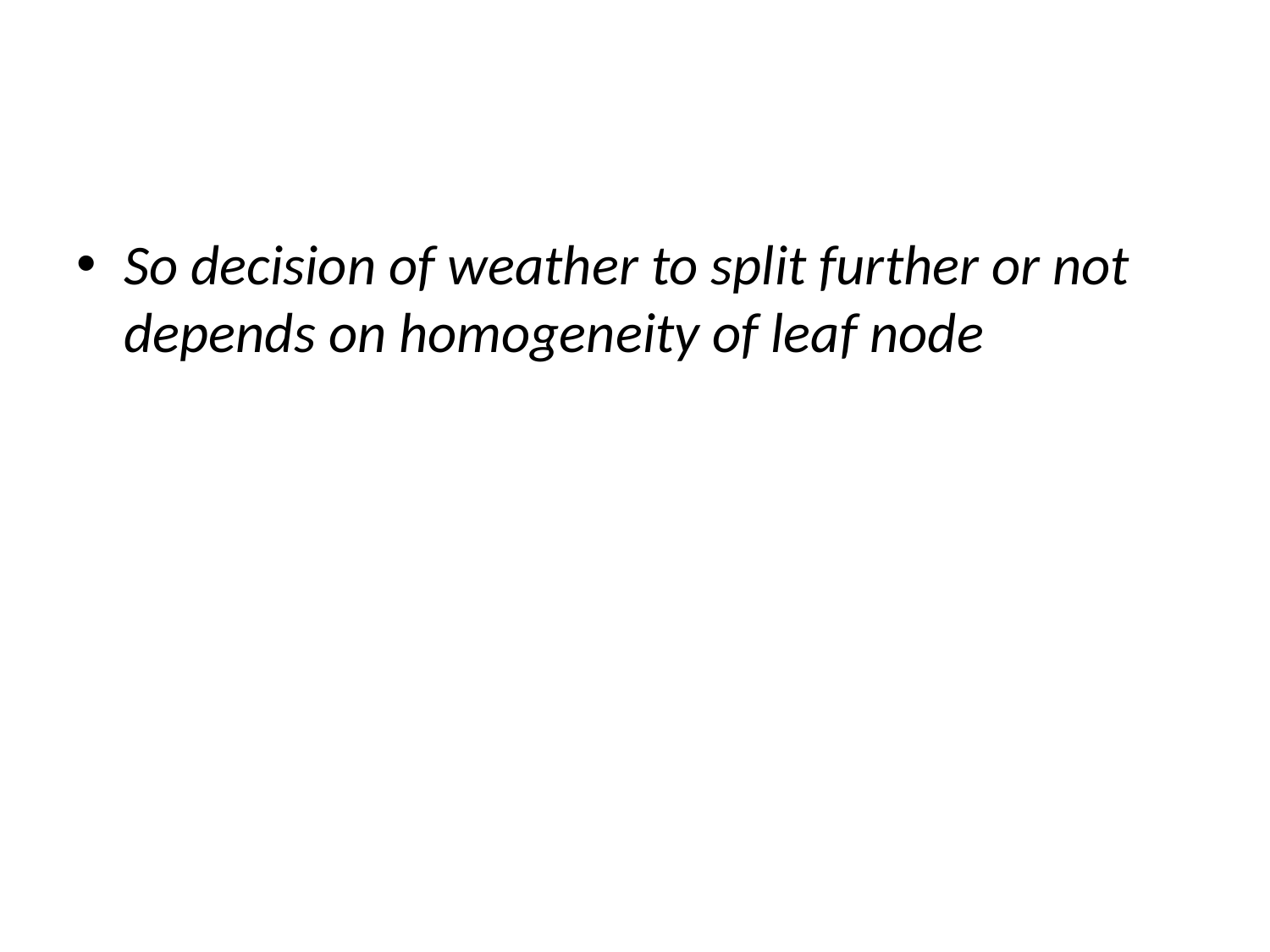

#
So decision of weather to split further or not depends on homogeneity of leaf node